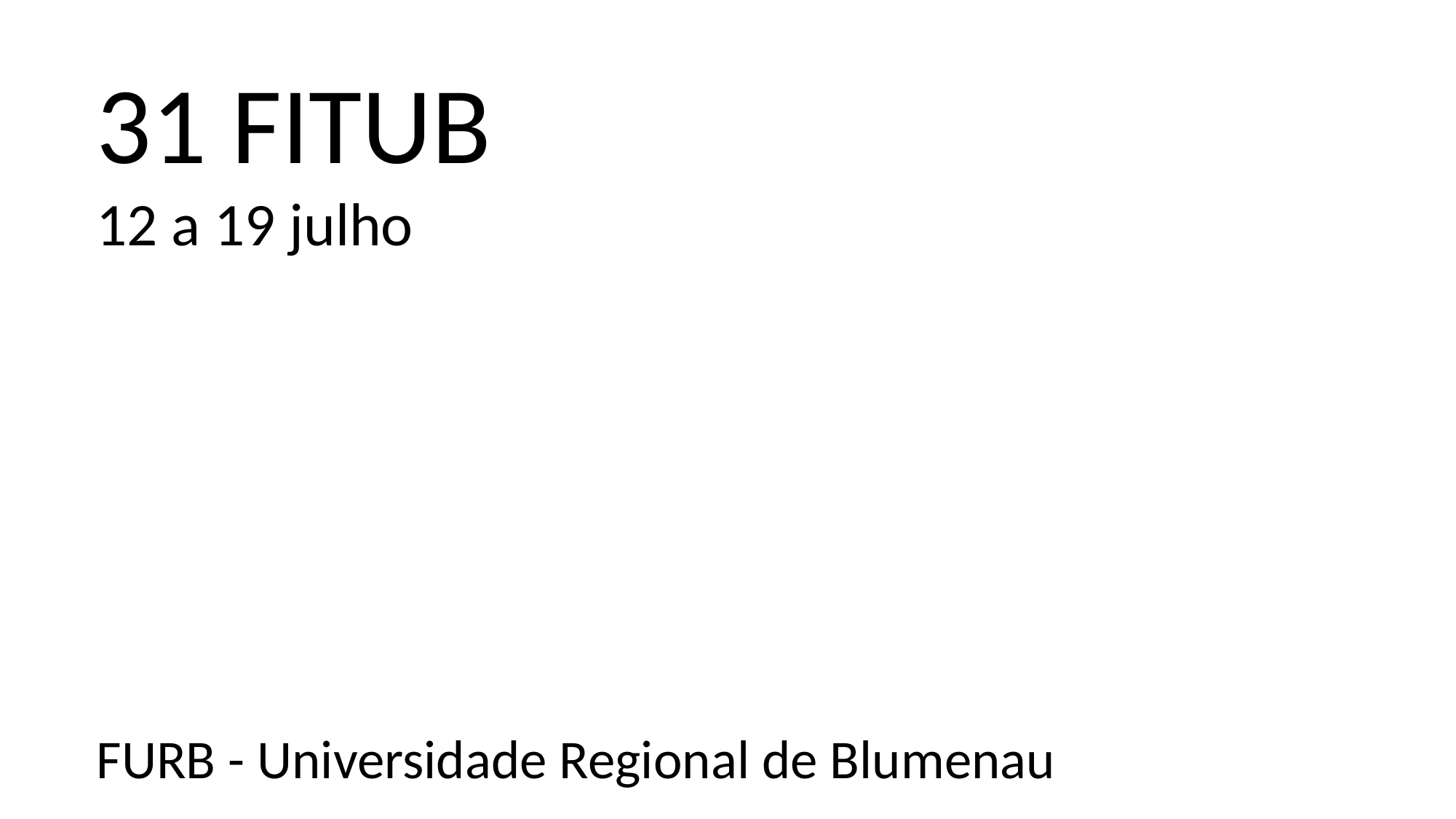

31 FITUB
12 a 19 julho

FURB - Universidade Regional de Blumenau